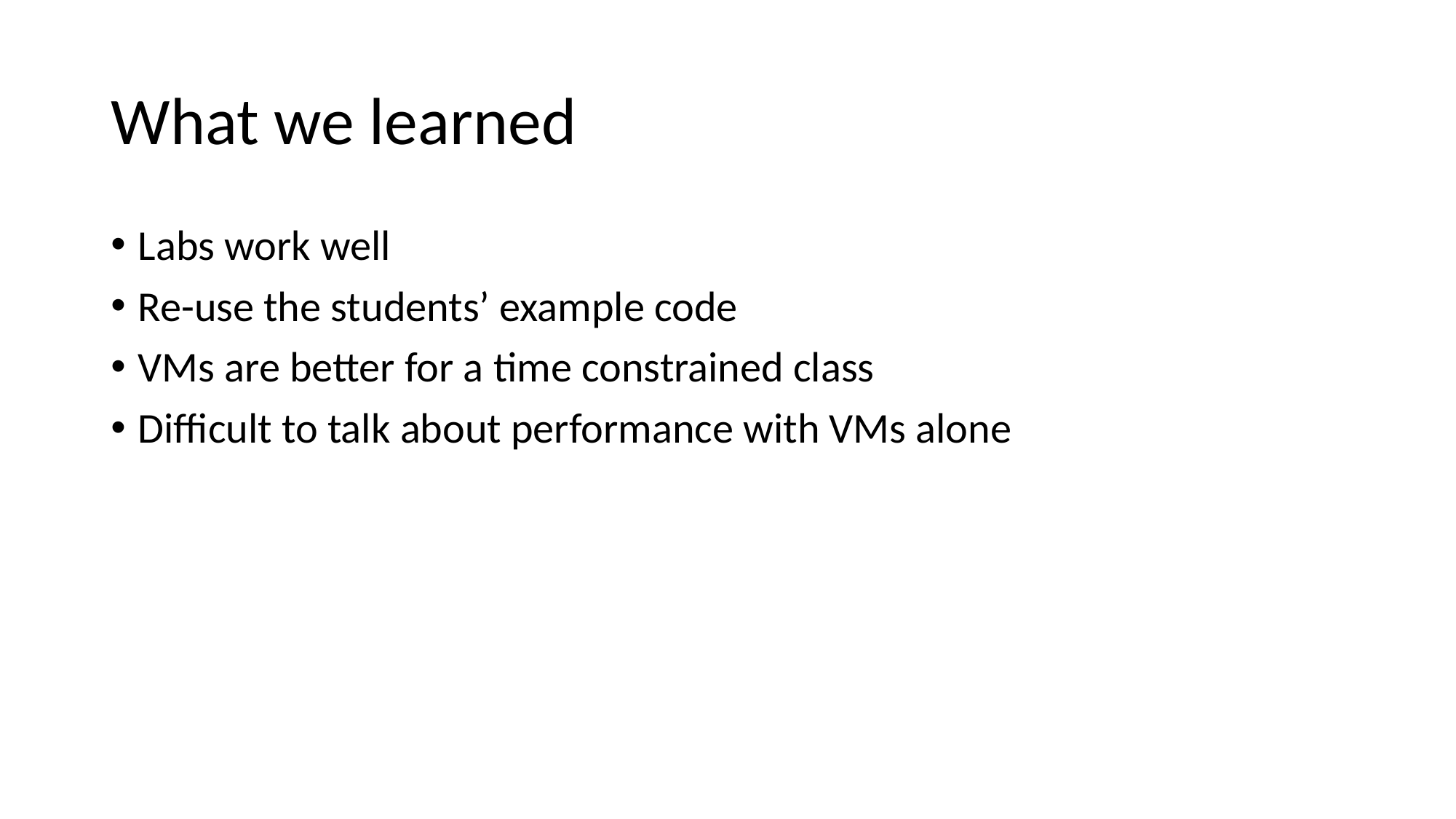

# What we learned
Labs work well
Re-use the students’ example code
VMs are better for a time constrained class
Difficult to talk about performance with VMs alone